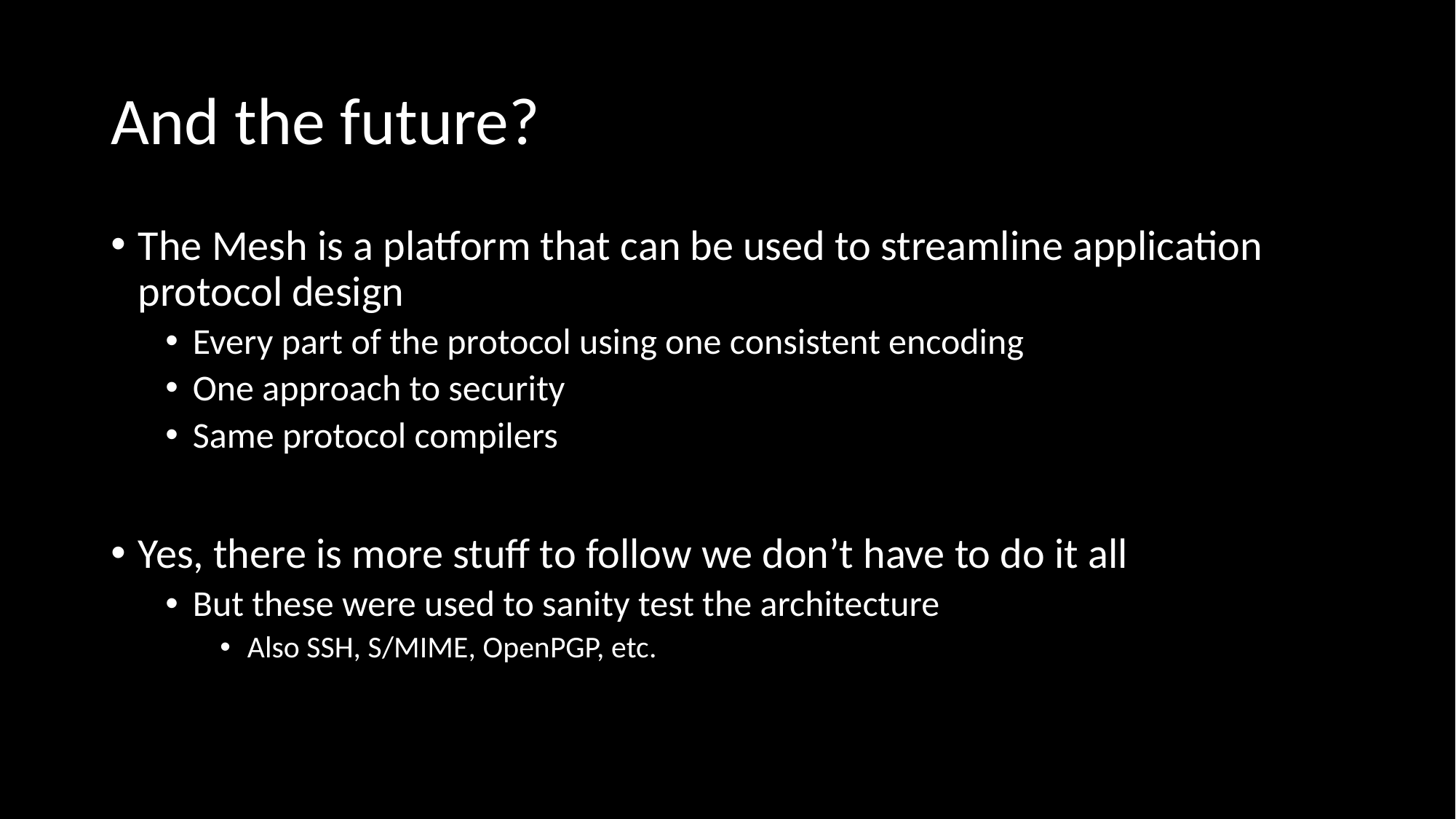

# And the future?
The Mesh is a platform that can be used to streamline application protocol design
Every part of the protocol using one consistent encoding
One approach to security
Same protocol compilers

Yes, there is more stuff to follow we don’t have to do it all
But these were used to sanity test the architecture
Also SSH, S/MIME, OpenPGP, etc.